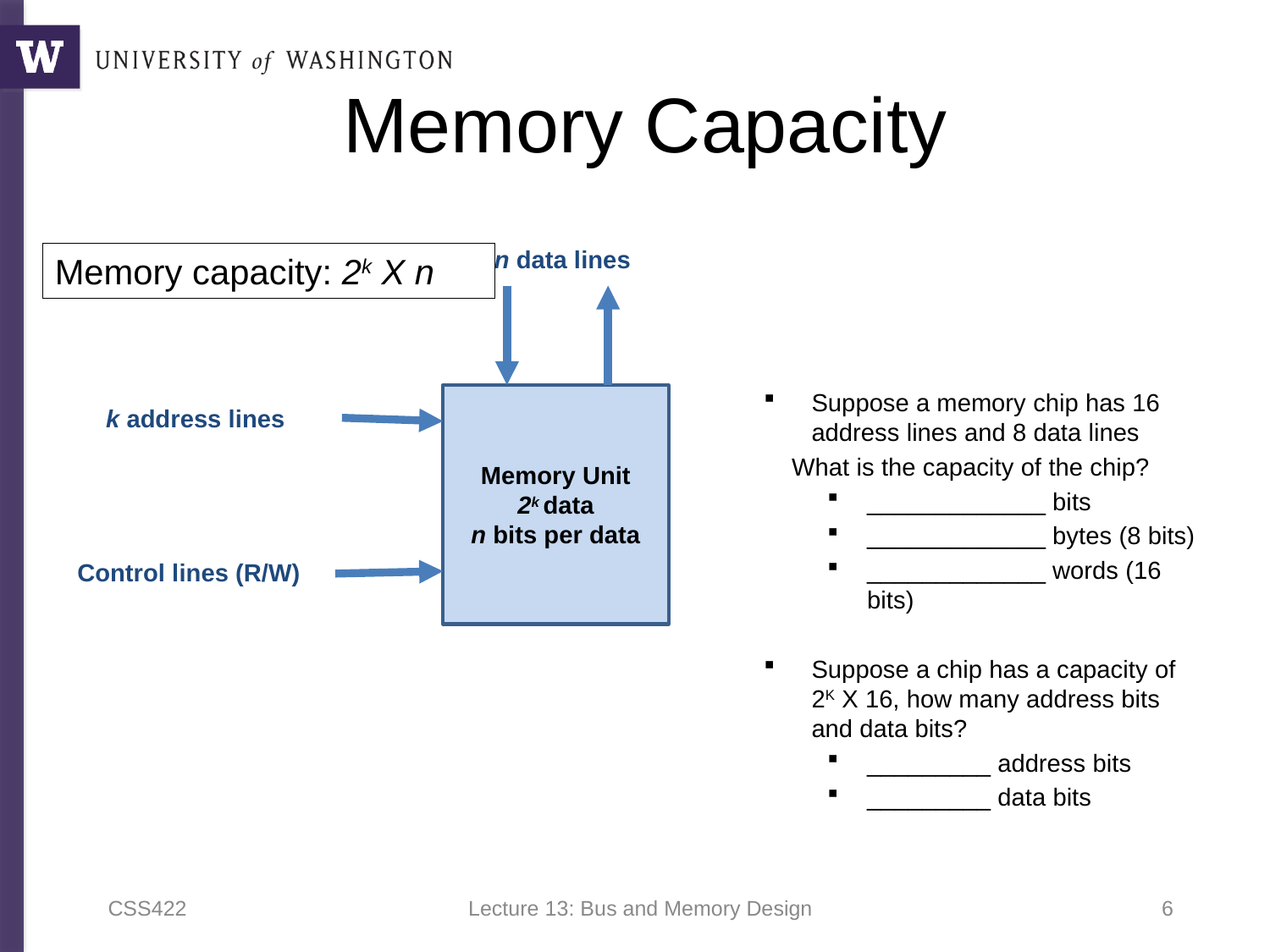

# Memory Capacity
n data lines
Memory Unit
2k data
n bits per data
k address lines
Control lines (R/W)
Memory capacity: 2k X n
Suppose a memory chip has 16 address lines and 8 data lines
    What is the capacity of the chip?
_____________ bits
_____________ bytes (8 bits)
_____________ words (16 bits)

Suppose a chip has a capacity of 2K X 16, how many address bits and data bits?
_________ address bits
_________ data bits

CSS422
Lecture 13: Bus and Memory Design
6